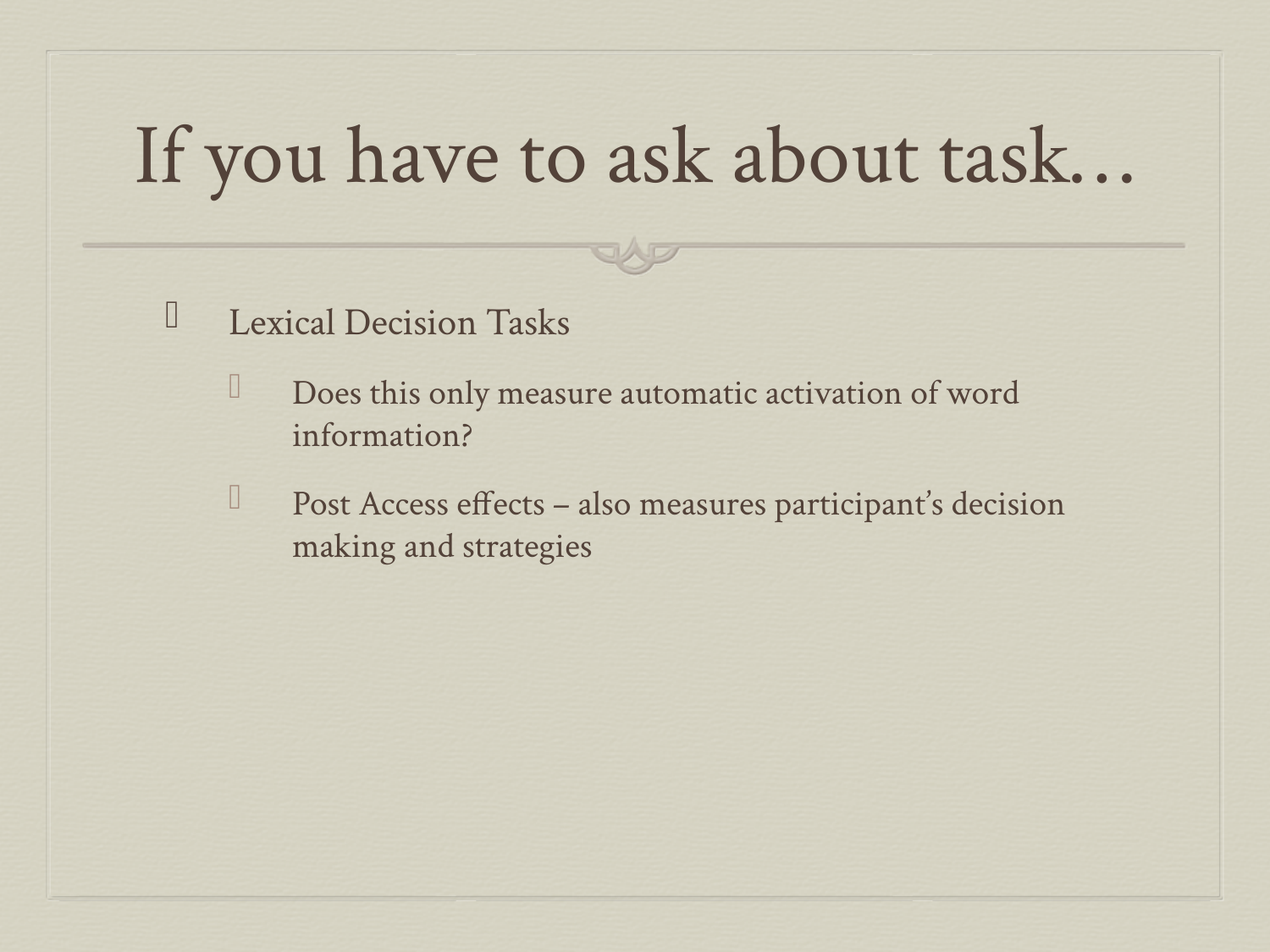

# If you have to ask about task…
Lexical Decision Tasks
Does this only measure automatic activation of word information?
Post Access effects – also measures participant’s decision making and strategies